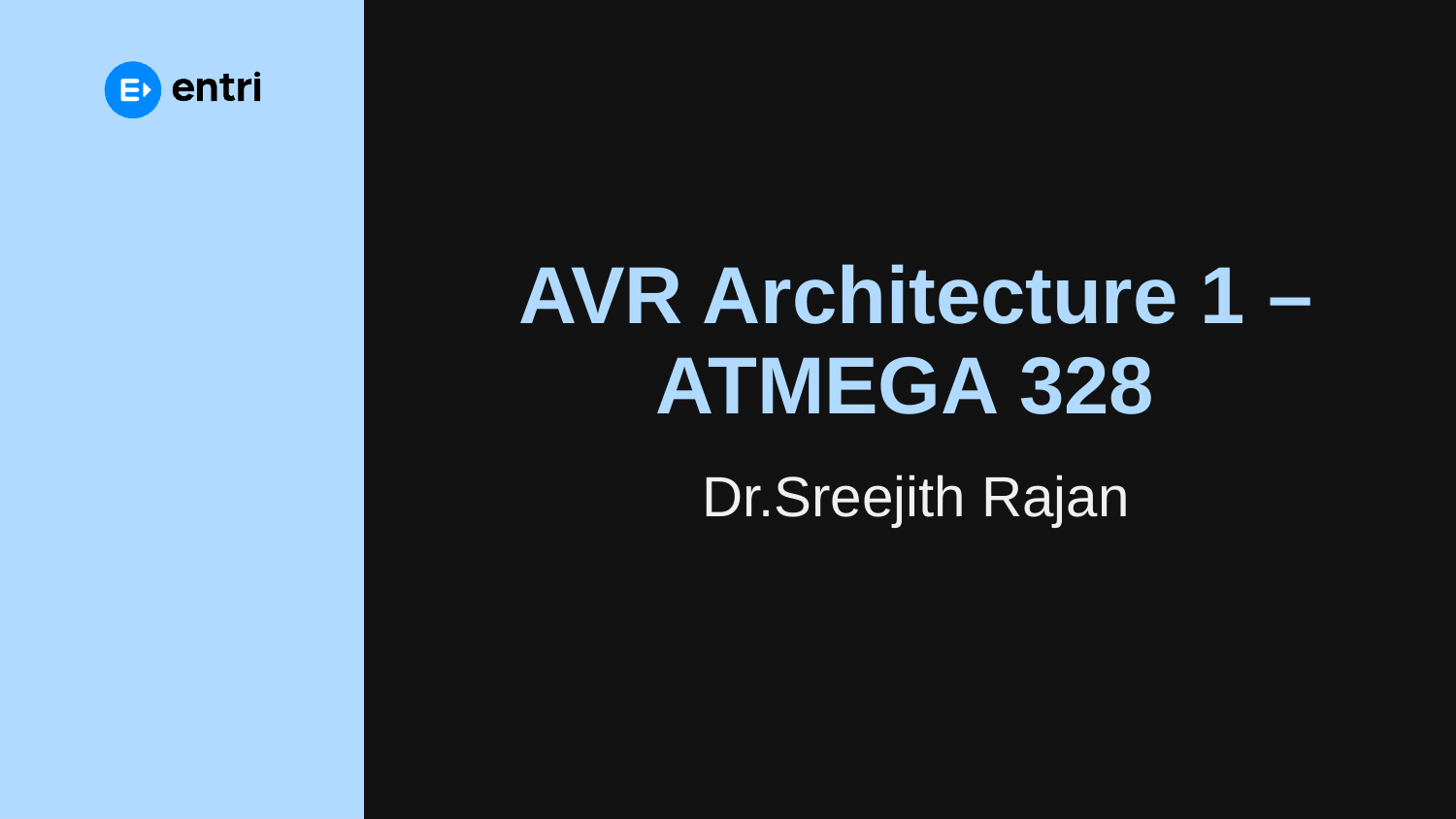

# AVR Architecture 1 – ATMEGA 328
Dr.Sreejith Rajan